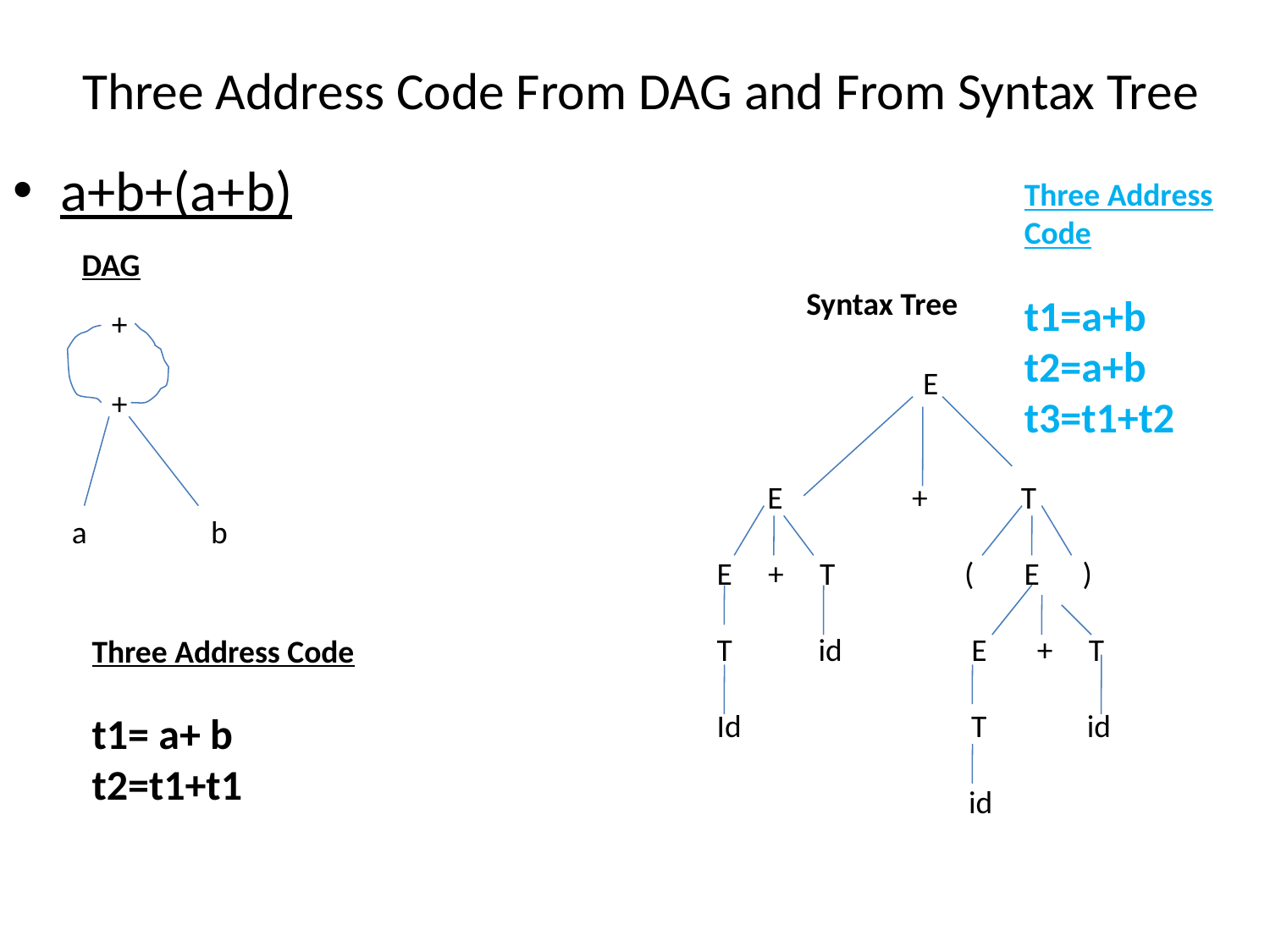

# Three Address Code From DAG and From Syntax Tree
a+b+(a+b)

Three Address Code

t1=a+b
t2=a+b
t3=t1+t2
DAG
Syntax Tree
+

      	           E

       E                  +             T

E     +     T                  (       E      )

T            id                  E       +     T

Id                                T              id

                                   id
+
a
b
Three Address Code

t1= a+ b
t2=t1+t1